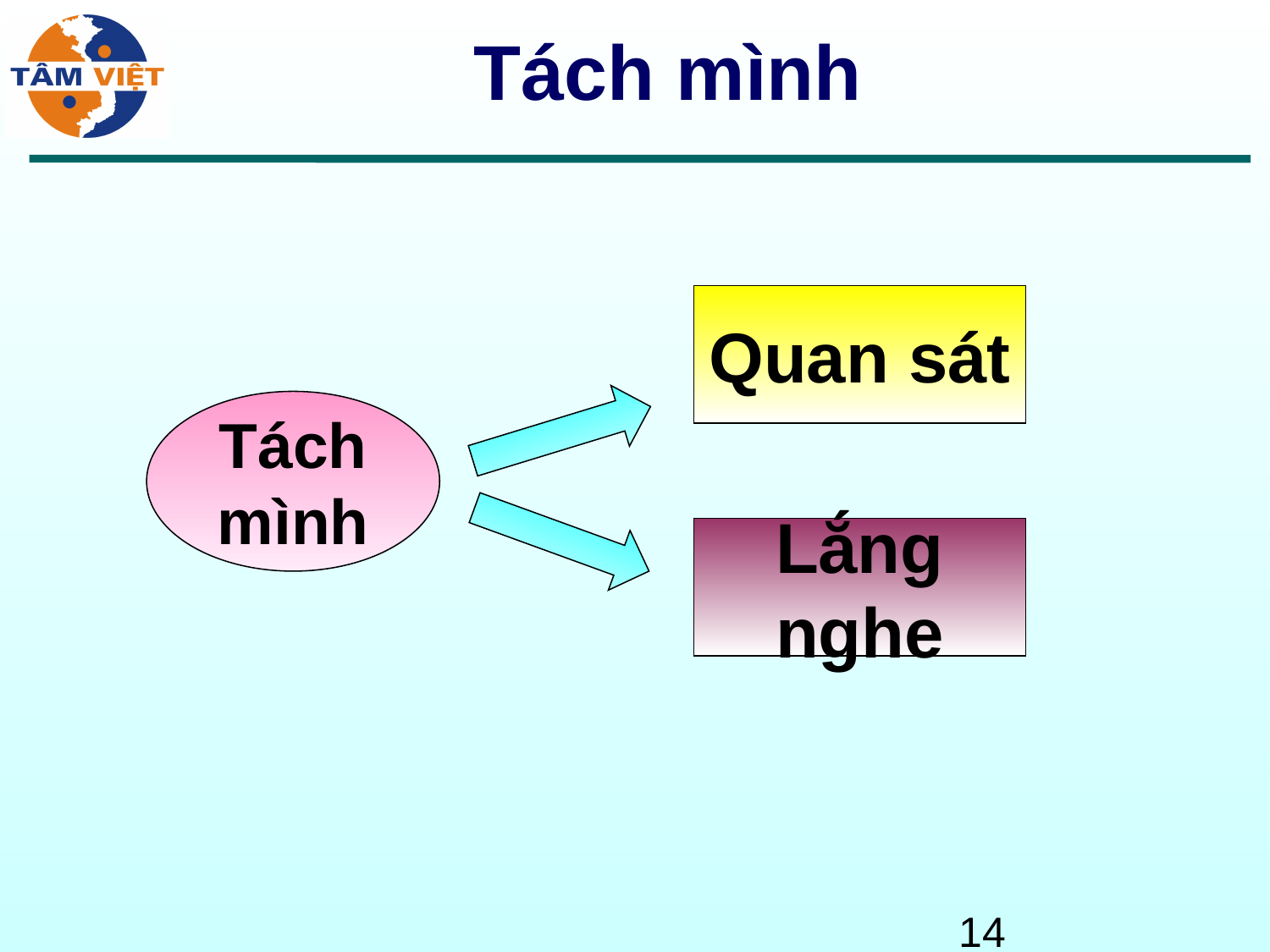

# Tách mình
Quan sát
Tách mình

Lắng nghe
14